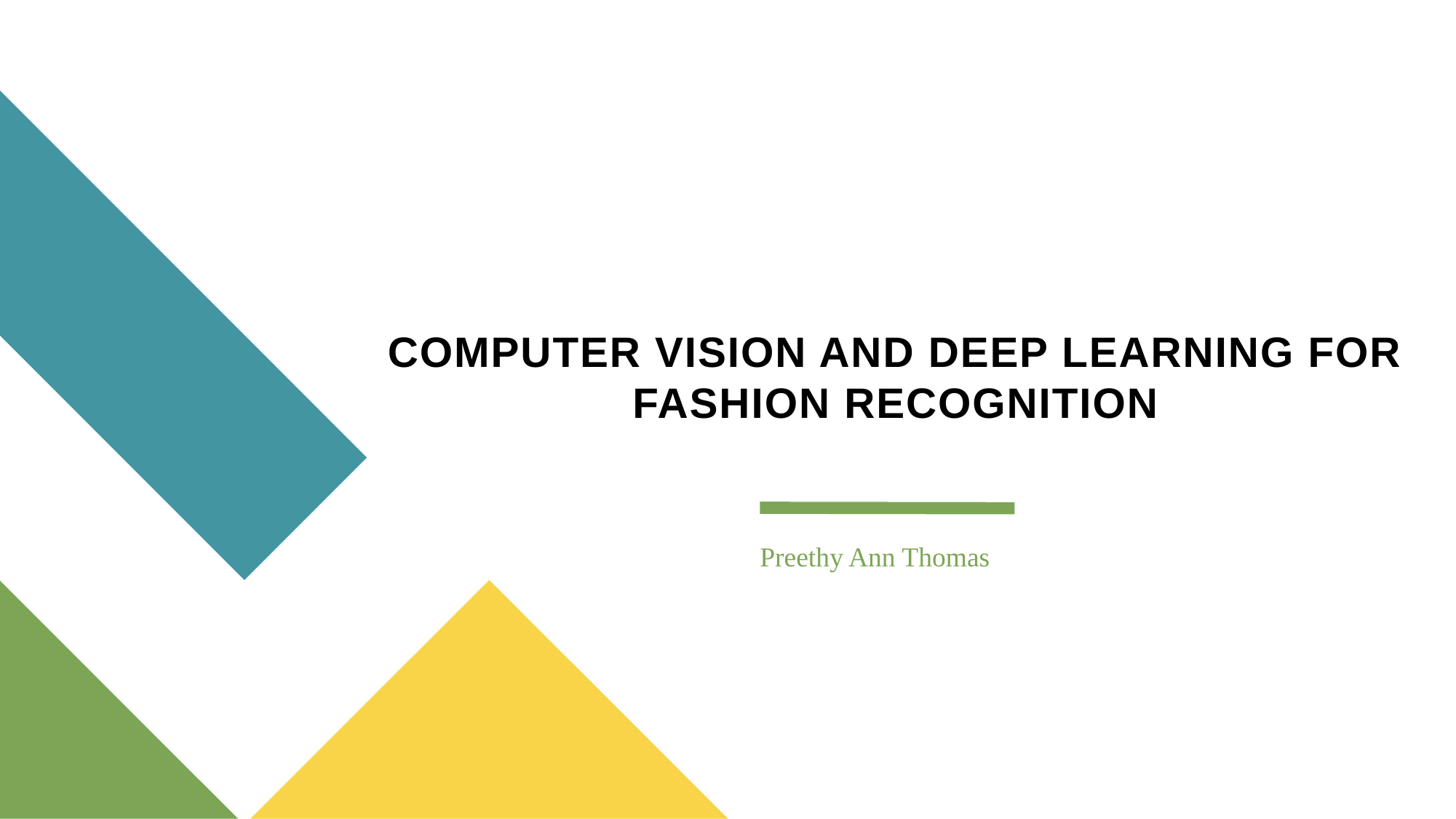

# COMPUTER VISION AND DEEP LEARNING FOR FASHION RECOGNITION
Preethy Ann Thomas